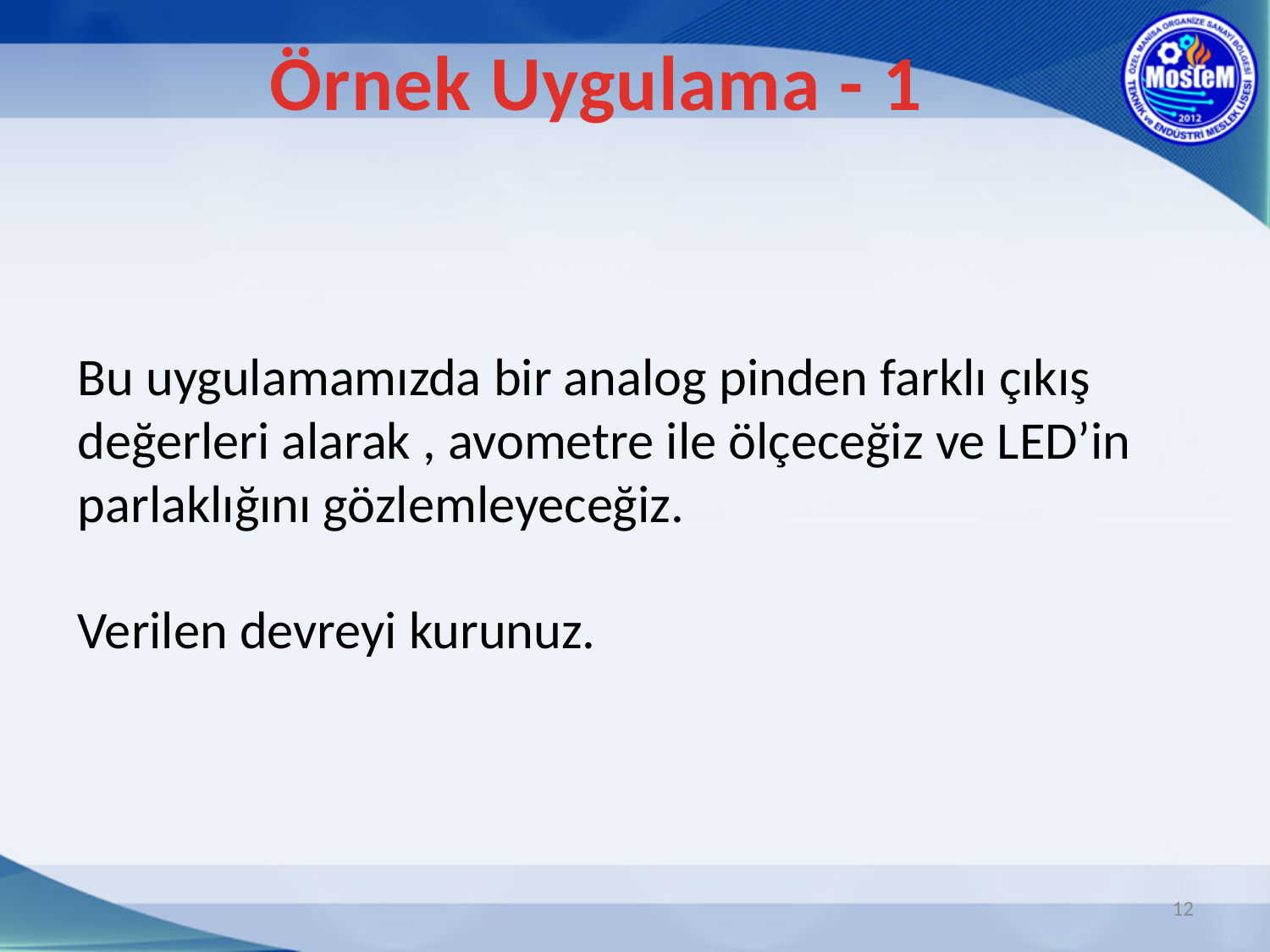

Örnek Uygulama - 1
Bu uygulamamızda bir analog pinden farklı çıkış değerleri alarak , avometre ile ölçeceğiz ve LED’in parlaklığını gözlemleyeceğiz.
Verilen devreyi kurunuz.
12